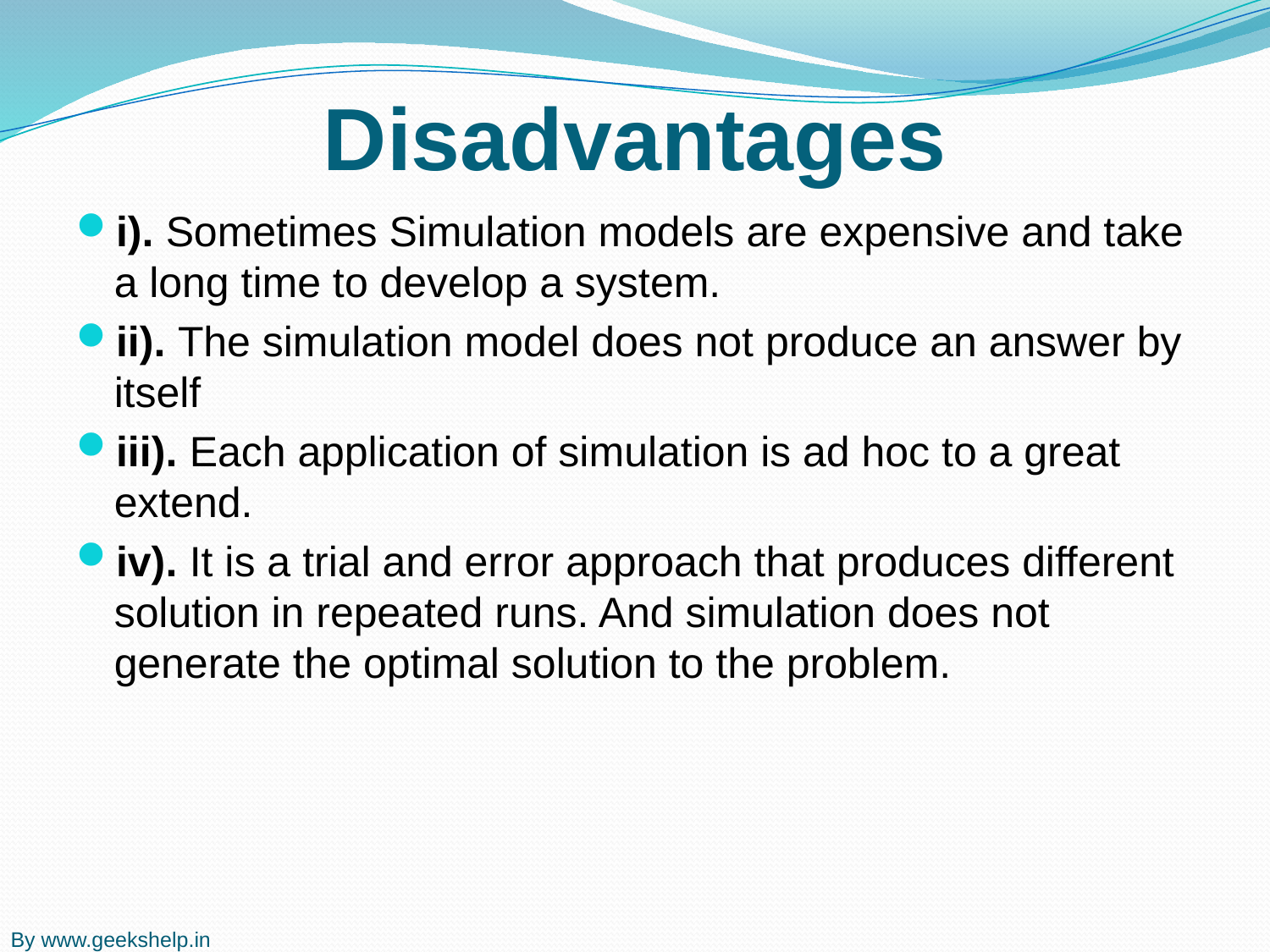

# Disadvantages
i). Sometimes Simulation models are expensive and take a long time to develop a system.
ii). The simulation model does not produce an answer by itself
iii). Each application of simulation is ad hoc to a great extend.
iv). It is a trial and error approach that produces different solution in repeated runs. And simulation does not generate the optimal solution to the problem.
By www.geekshelp.in